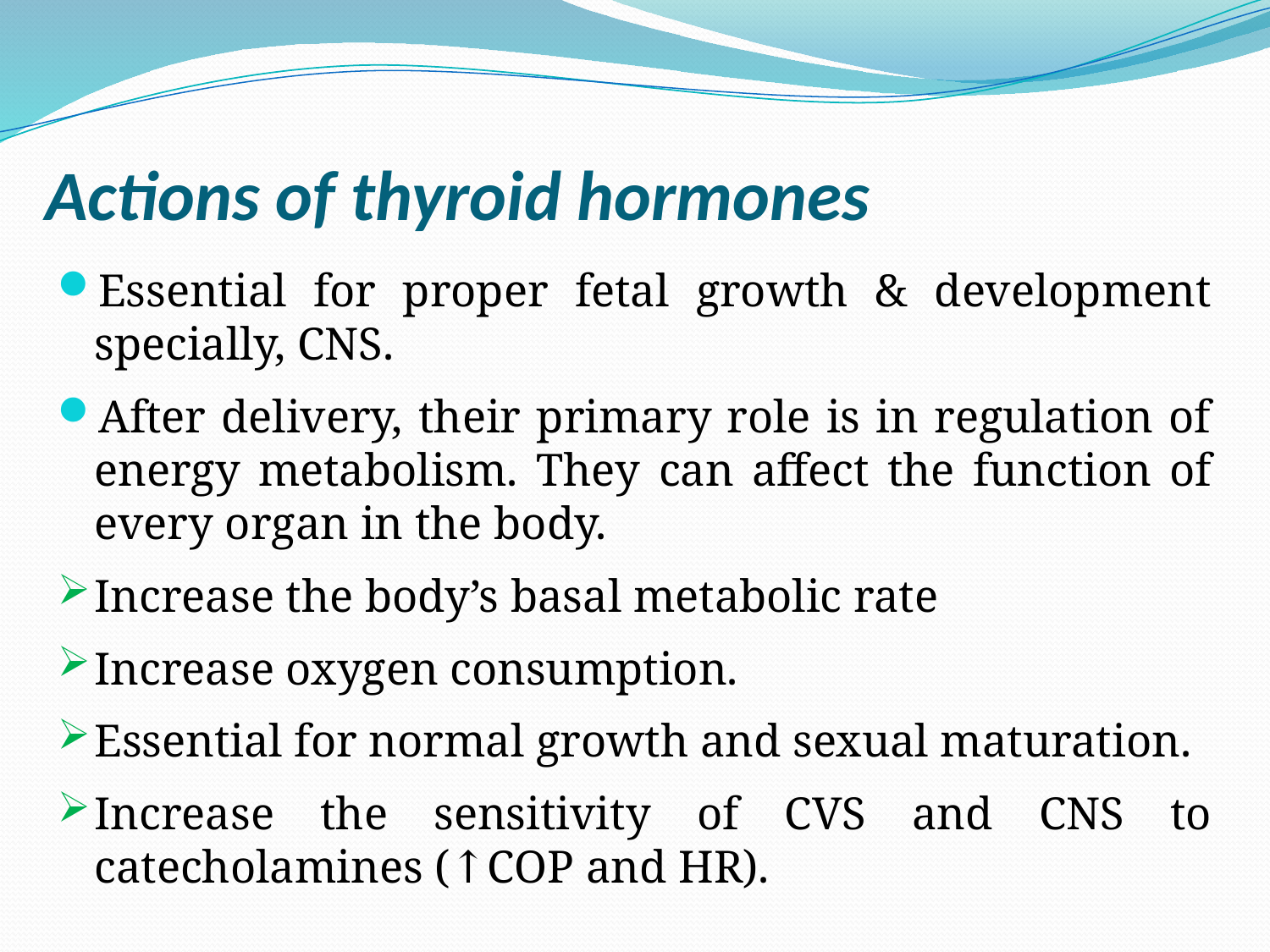

# Actions of thyroid hormones
Essential for proper fetal growth & development specially, CNS.
After delivery, their primary role is in regulation of energy metabolism. They can affect the function of every organ in the body.
Increase the body’s basal metabolic rate
Increase oxygen consumption.
Essential for normal growth and sexual maturation.
Increase the sensitivity of CVS and CNS to catecholamines (↑COP and HR).